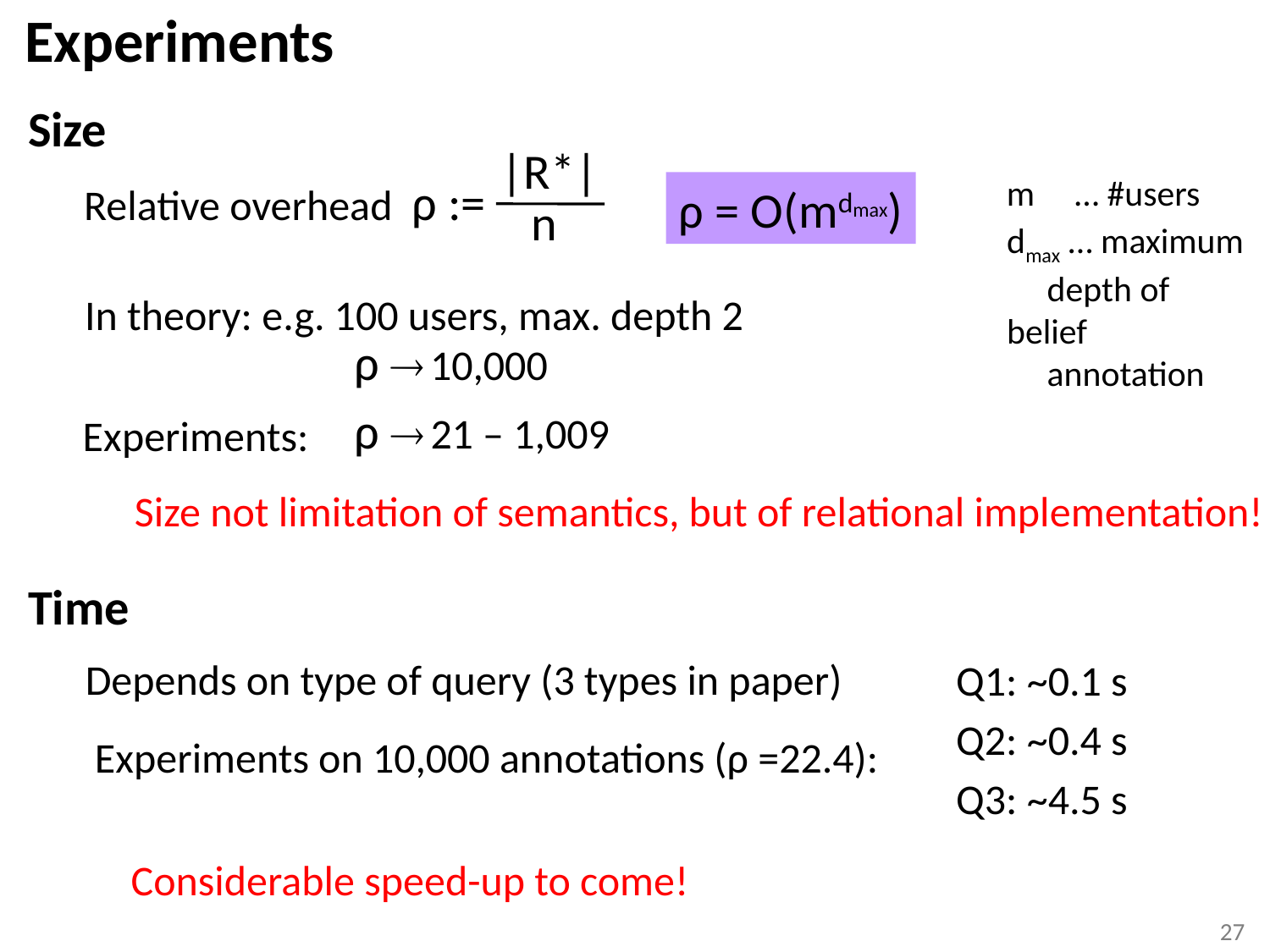

# Experiments
Size
|R*|
Relative overhead  ρ :=
n
m     … #users
ρ = O(mdmax)
dmax … maximum
     depth of belief
     annotation
In theory: e.g. 100 users, max. depth 2
ρ → 10,000
ρ → 21 – 1,009
Experiments:
Size not limitation of semantics, but of relational implementation!
Time
Depends on type of query (3 types in paper)
Q1: ~0.1 s
Q2: ~0.4 s
Q3: ~4.5 s
Experiments on 10,000 annotations (ρ =22.4):
Considerable speed-up to come!
27